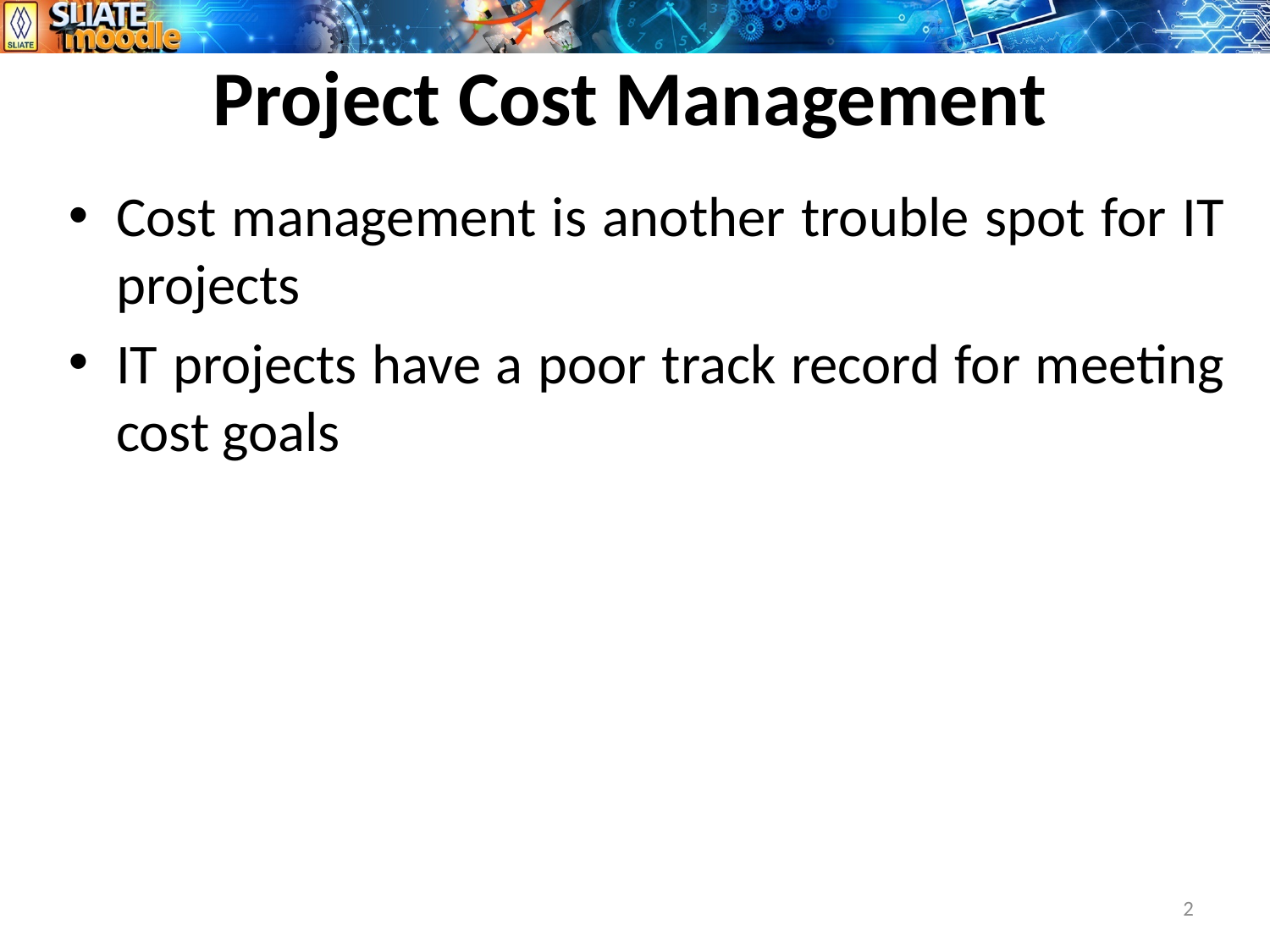

# Project Cost Management
Cost management is another trouble spot for IT projects
IT projects have a poor track record for meeting cost goals

2